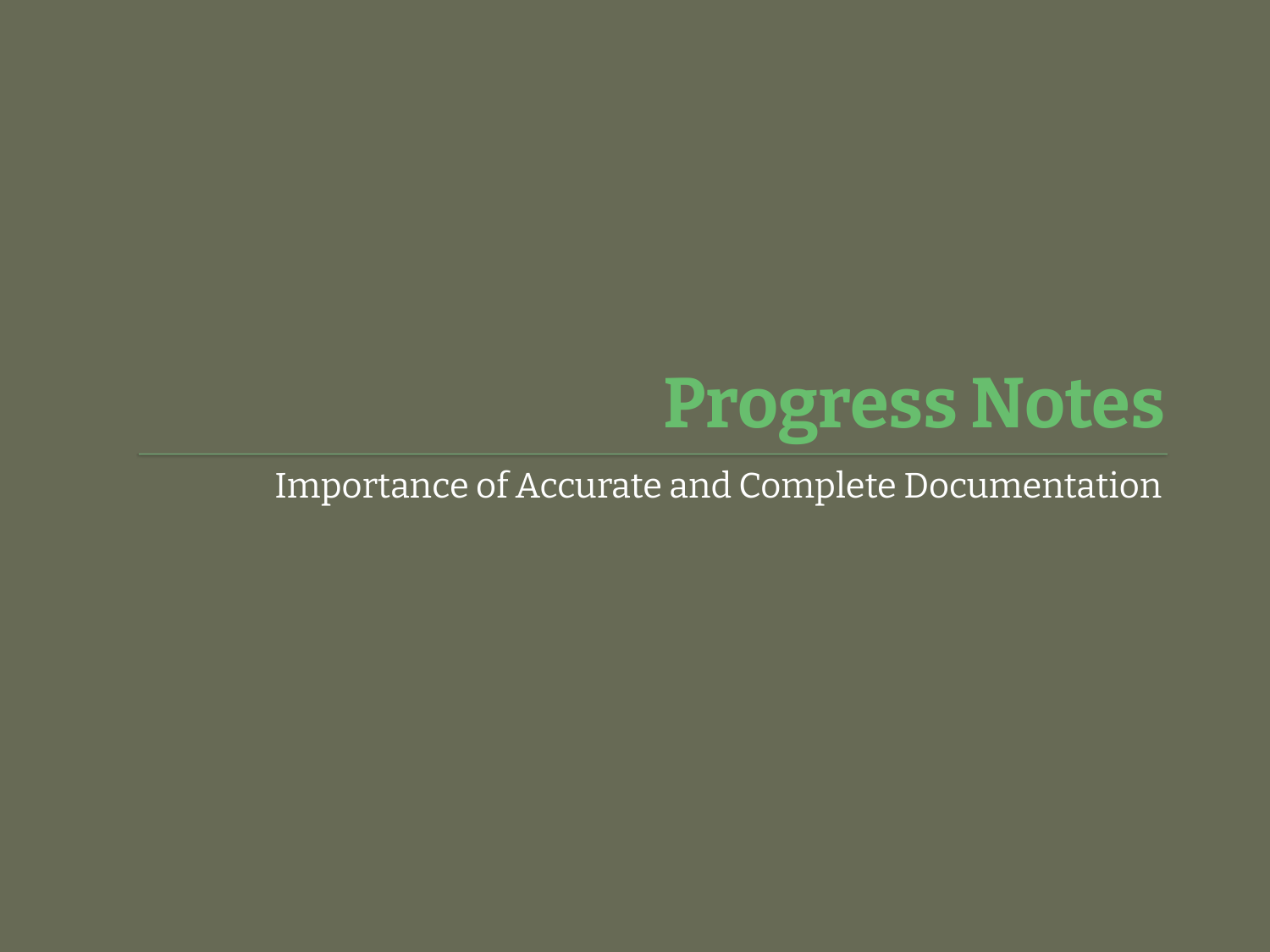

# Progress Notes
Importance of Accurate and Complete Documentation